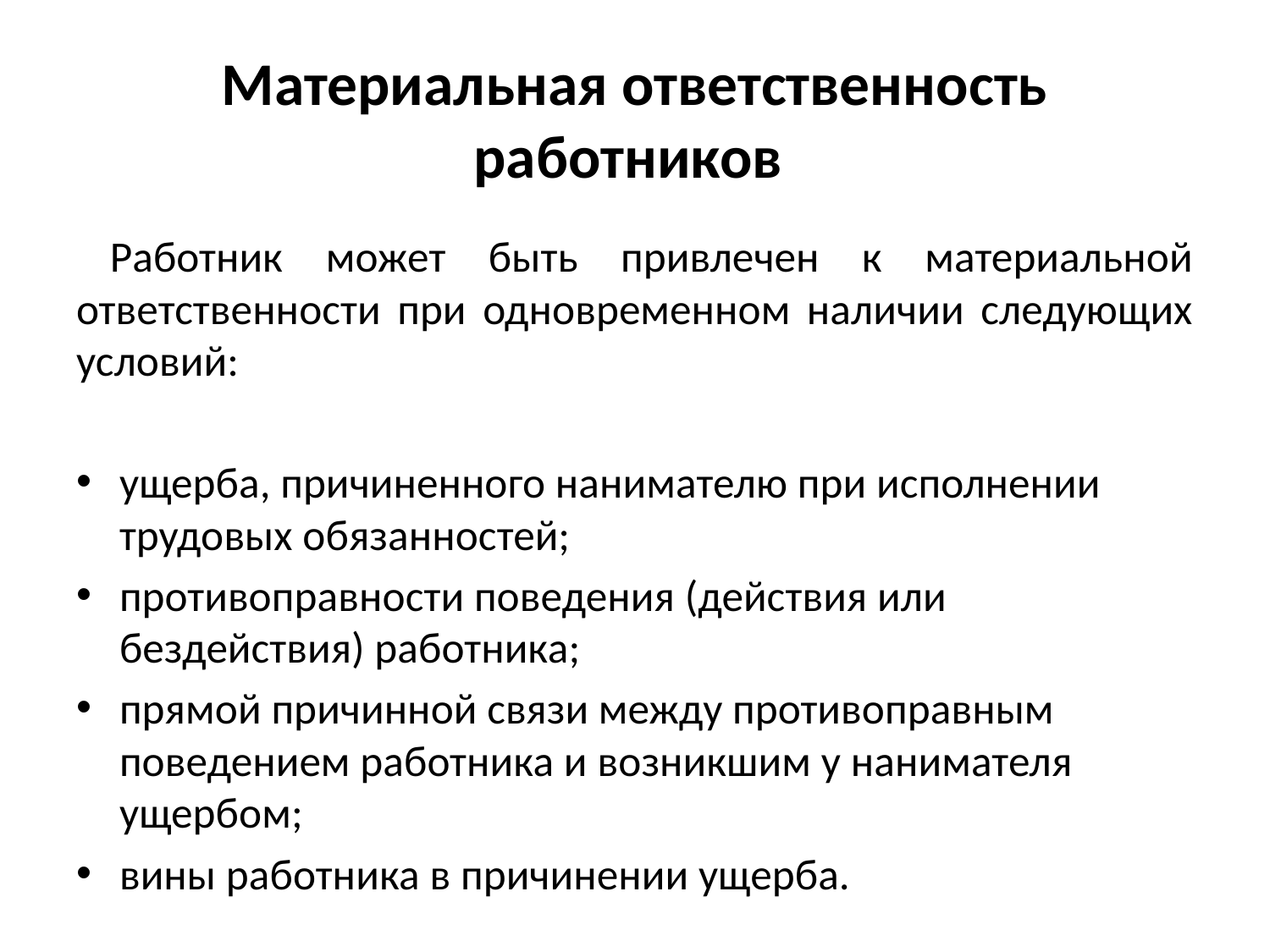

# Материальная ответственность работников
Работник может быть привлечен к материальной ответственности при одновременном наличии следующих условий:

ущерба, причиненного нанимателю при исполнении трудовых обязанностей;
противоправности поведения (действия или бездействия) работника;
прямой причинной связи между противоправным поведением работника и возникшим у нанимателя ущербом;
вины работника в причинении ущерба.